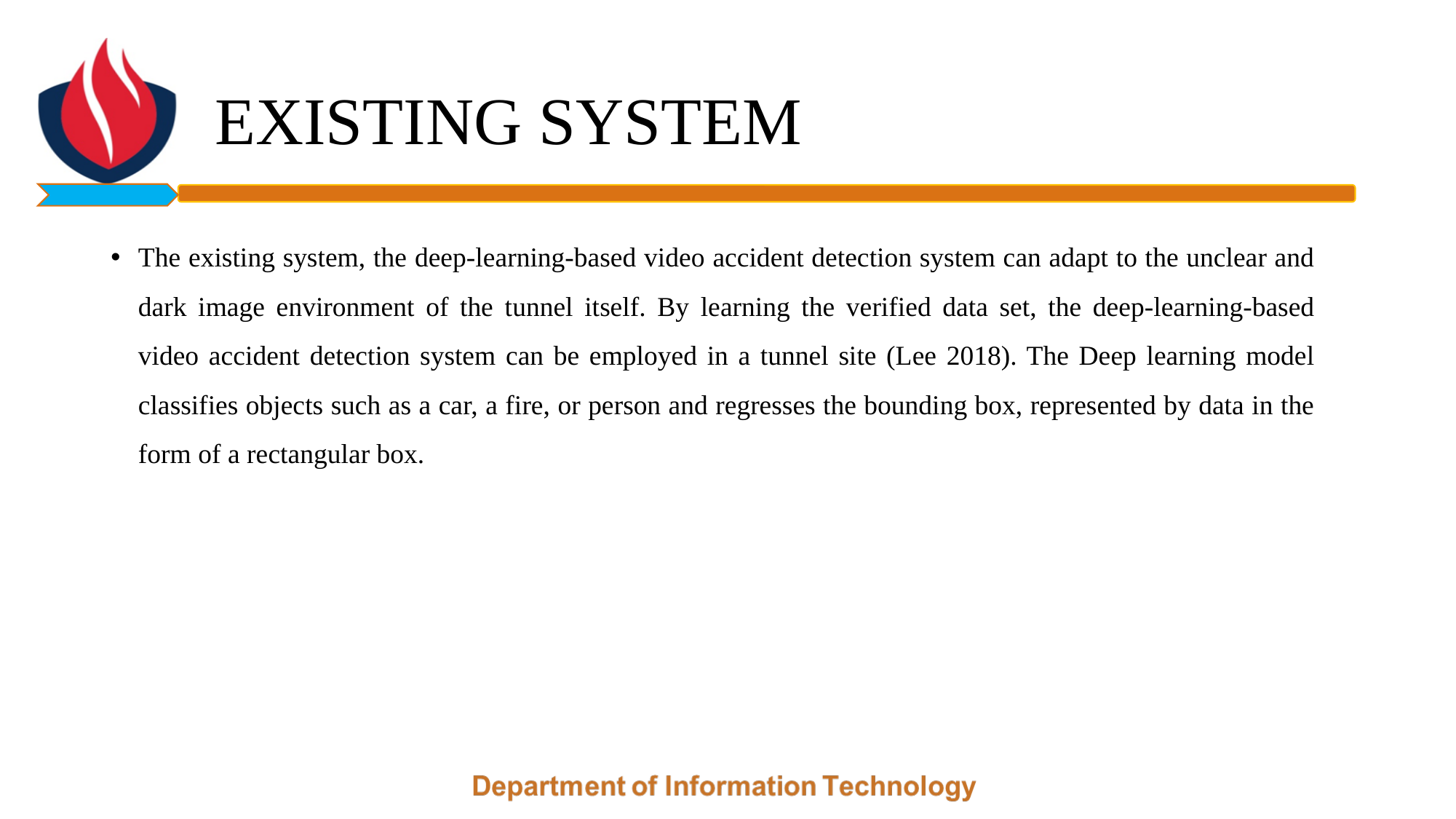

# EXISTING SYSTEM
The existing system, the deep-learning-based video accident detection system can adapt to the unclear and dark image environment of the tunnel itself. By learning the verified data set, the deep-learning-based video accident detection system can be employed in a tunnel site (Lee 2018). The Deep learning model classifies objects such as a car, a fire, or person and regresses the bounding box, represented by data in the form of a rectangular box.